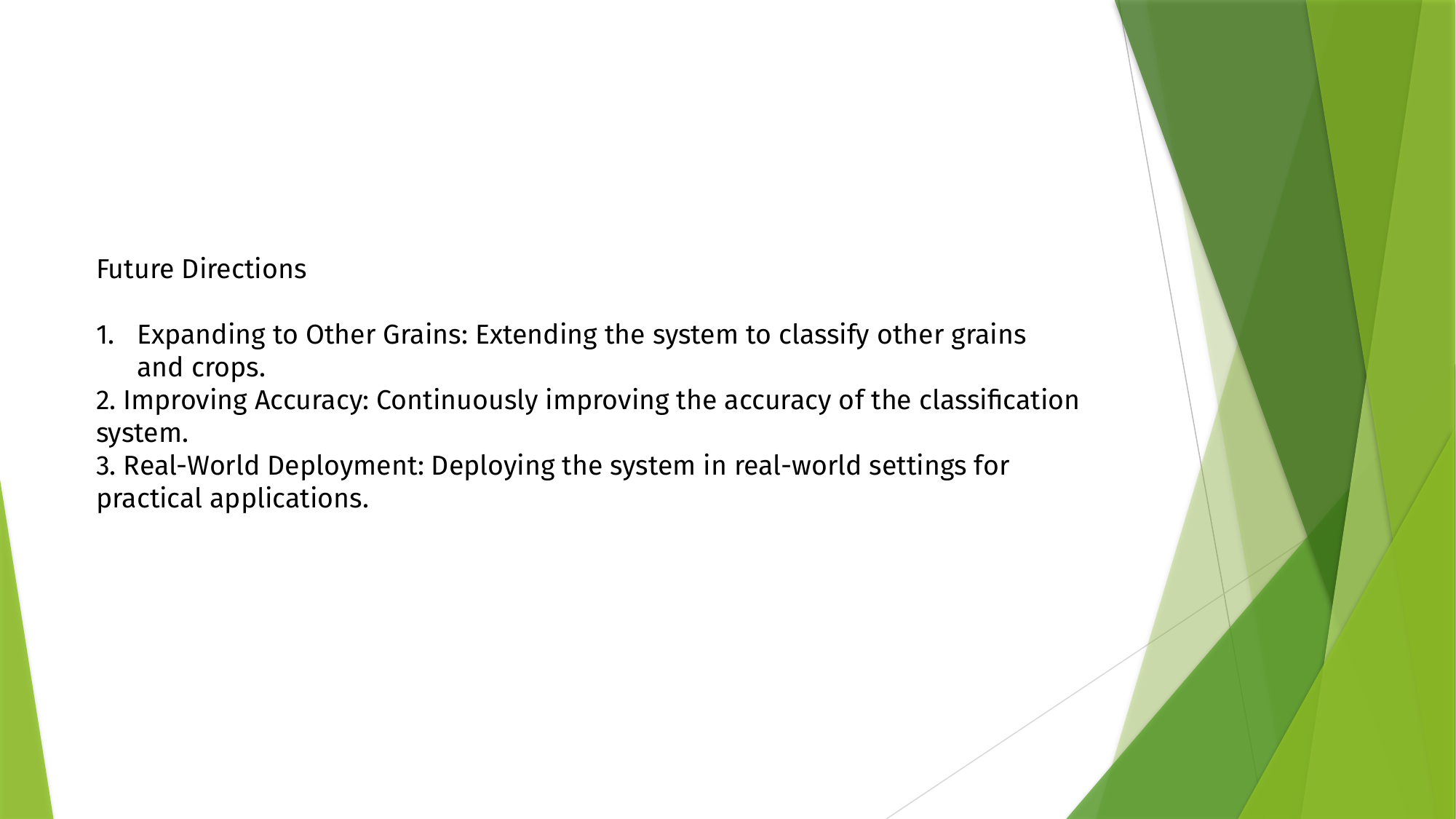

Future Directions

Expanding to Other Grains: Extending the system to classify other grains and crops.
2. Improving Accuracy: Continuously improving the accuracy of the classification system.
3. Real-World Deployment: Deploying the system in real-world settings for practical applications.